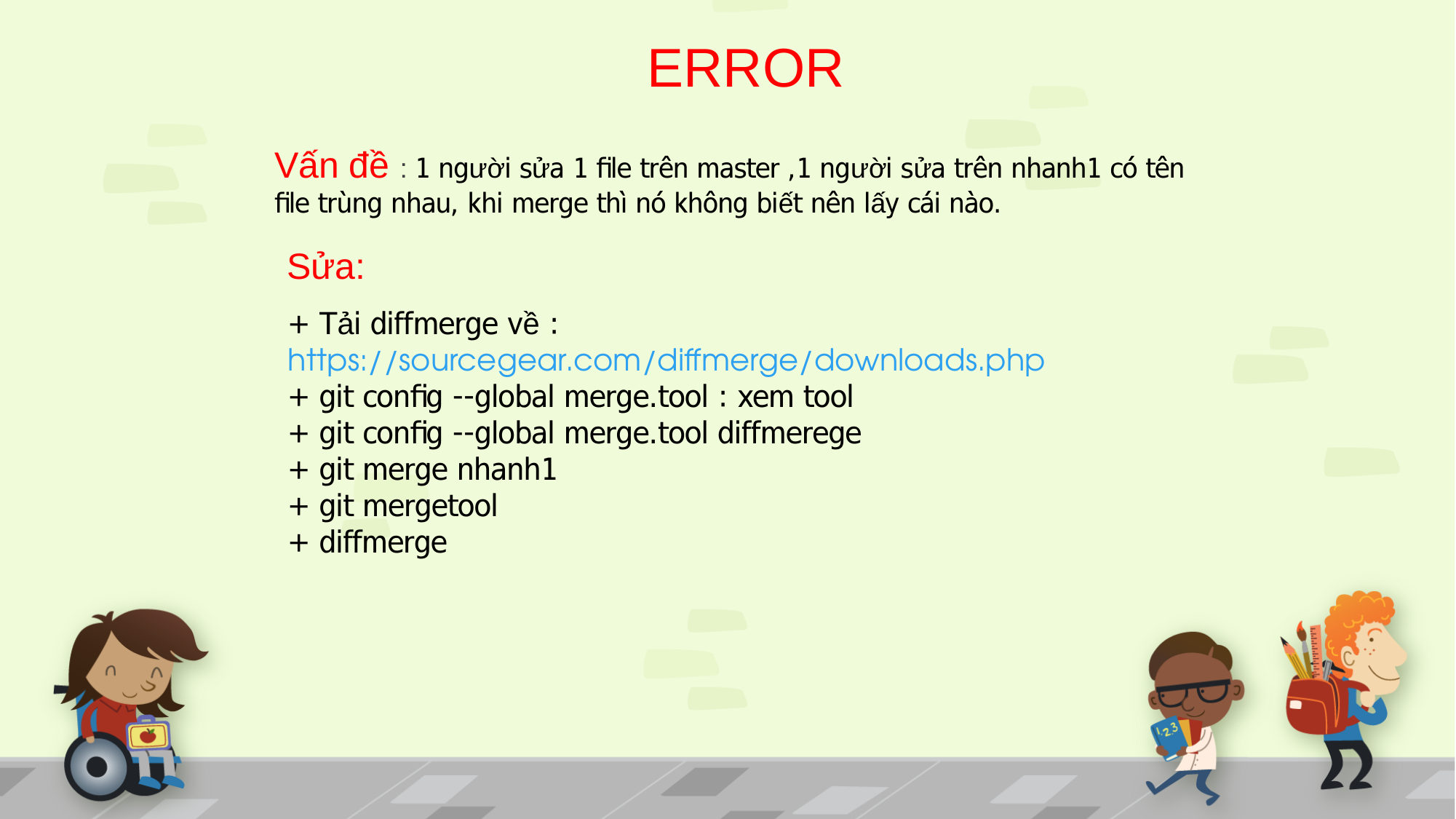

ERROR
Vấn đề : 1 người sửa 1 file trên master ,1 người sửa trên nhanh1 có tên file trùng nhau, khi merge thì nó không biết nên lấy cái nào.
Sửa:
+ Tải diffmerge về :
https://sourcegear.com/diffmerge/downloads.php
+ git config --global merge.tool : xem tool
+ git config --global merge.tool diffmerege
+ git merge nhanh1
+ git mergetool
+ diffmerge